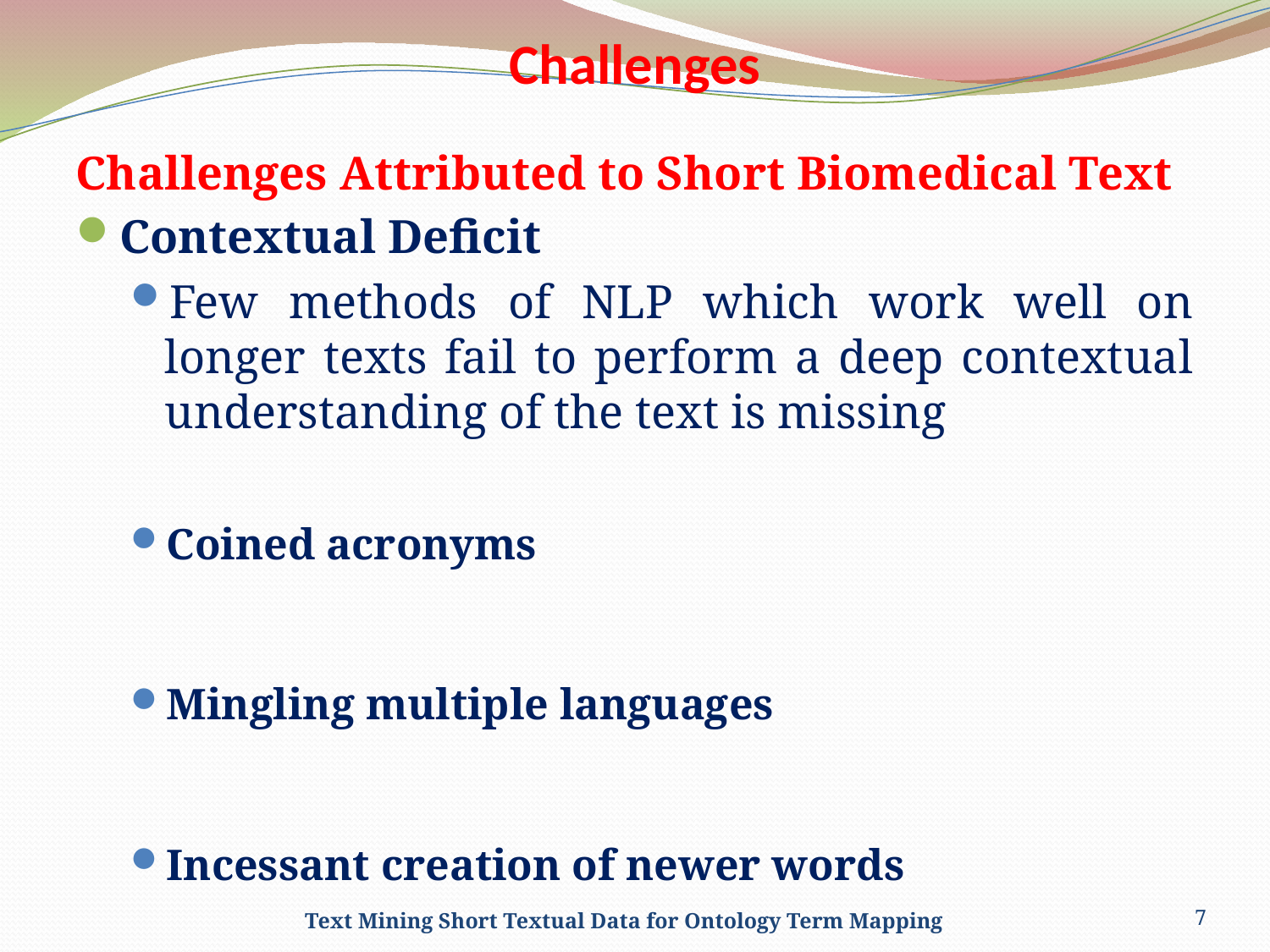

# Challenges
Challenges Attributed to Short Biomedical Text
Contextual Deficit
Few methods of NLP which work well on longer texts fail to perform a deep contextual understanding of the text is missing

Coined acronyms

Mingling multiple languages

Incessant creation of newer words
Text Mining Short Textual Data for Ontology Term Mapping
7